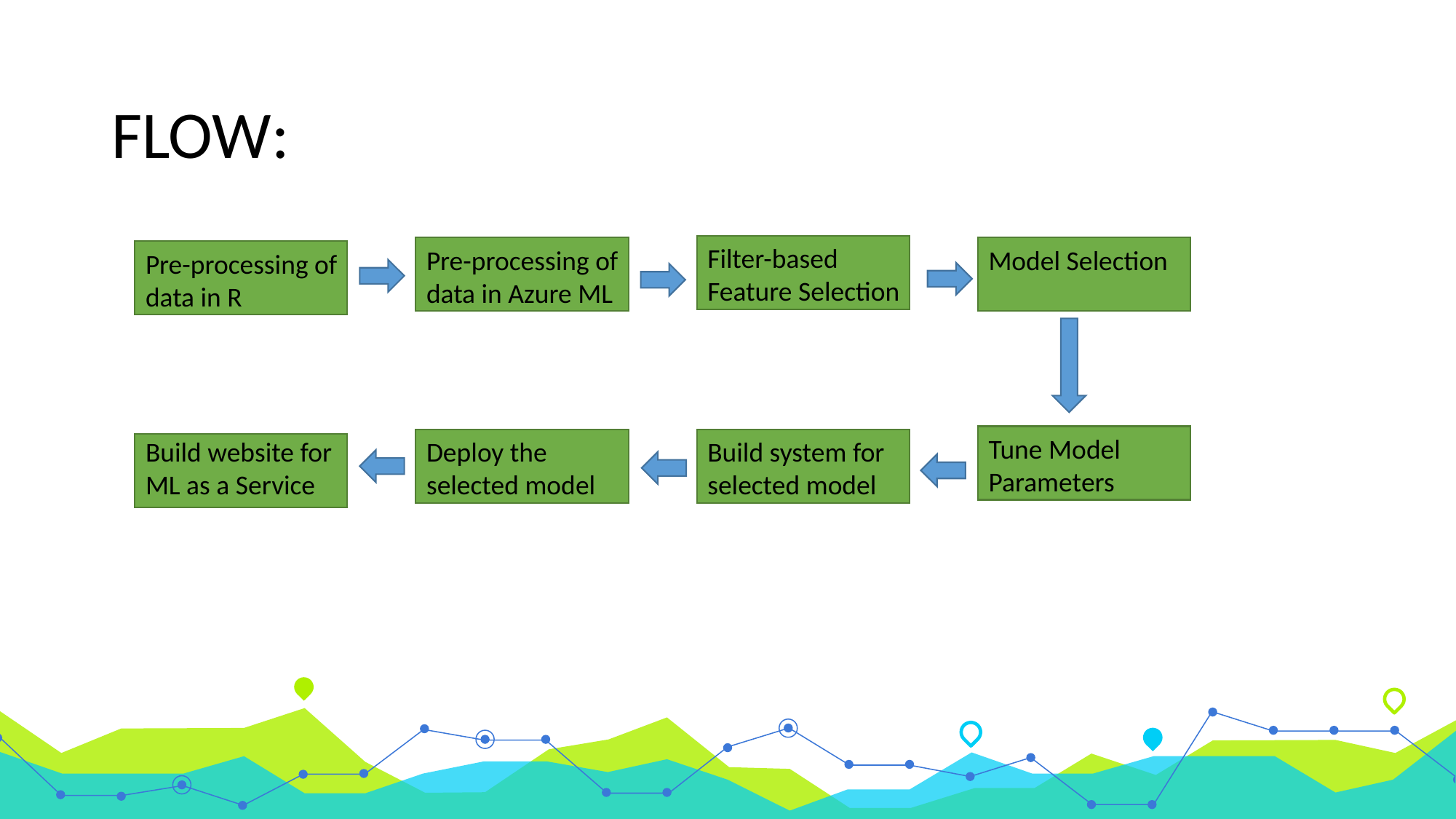

# FLOW:
Filter-based Feature Selection

Pre-processing of data in Azure ML

Model Selection

Pre-processing of data in R

Tune Model Parameters

Build website for ML as a Service
Deploy the selected model

Build system for selected model